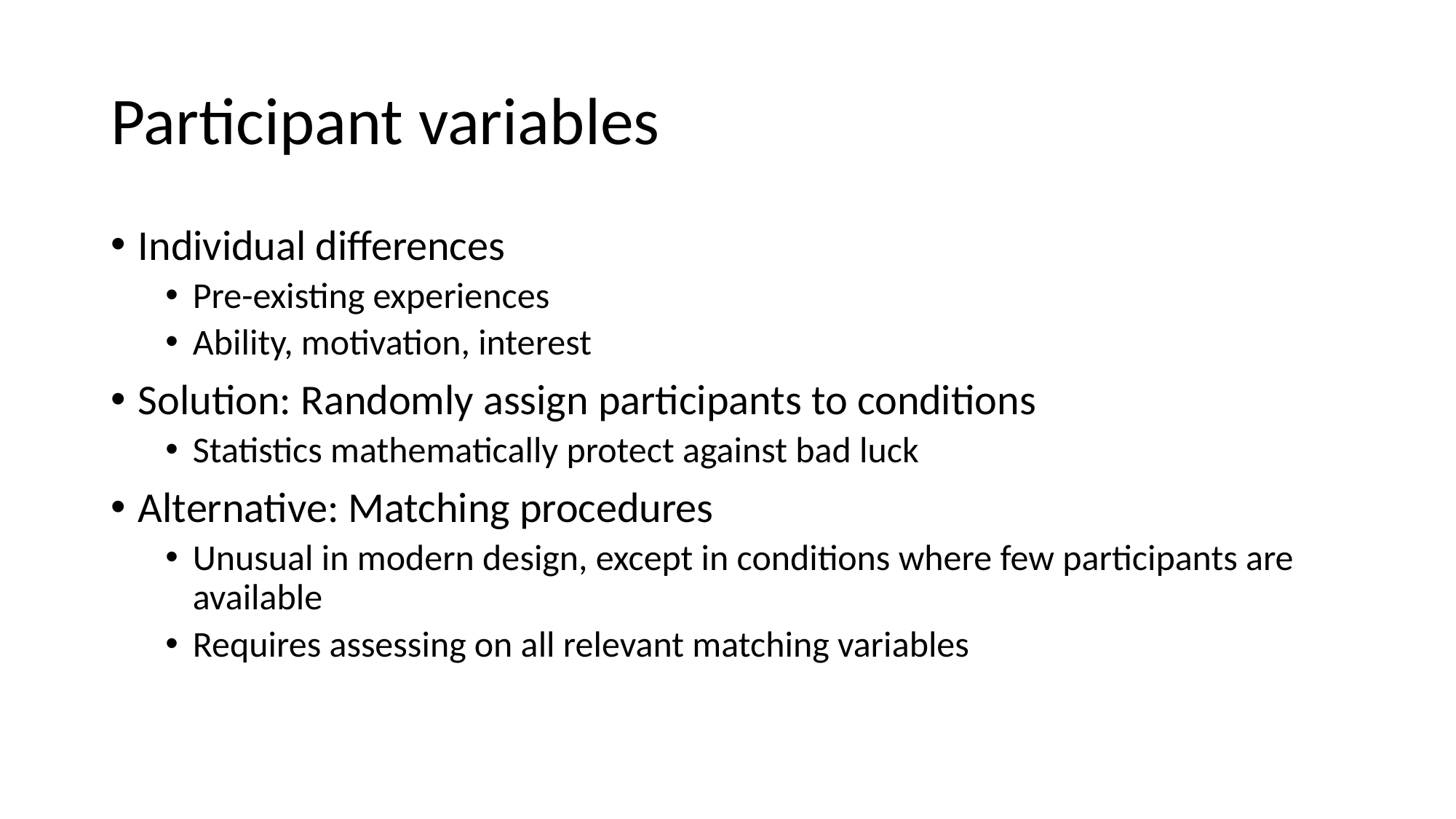

# Participant variables
Individual differences
Pre-existing experiences
Ability, motivation, interest
Solution: Randomly assign participants to conditions
Statistics mathematically protect against bad luck
Alternative: Matching procedures
Unusual in modern design, except in conditions where few participants are available
Requires assessing on all relevant matching variables